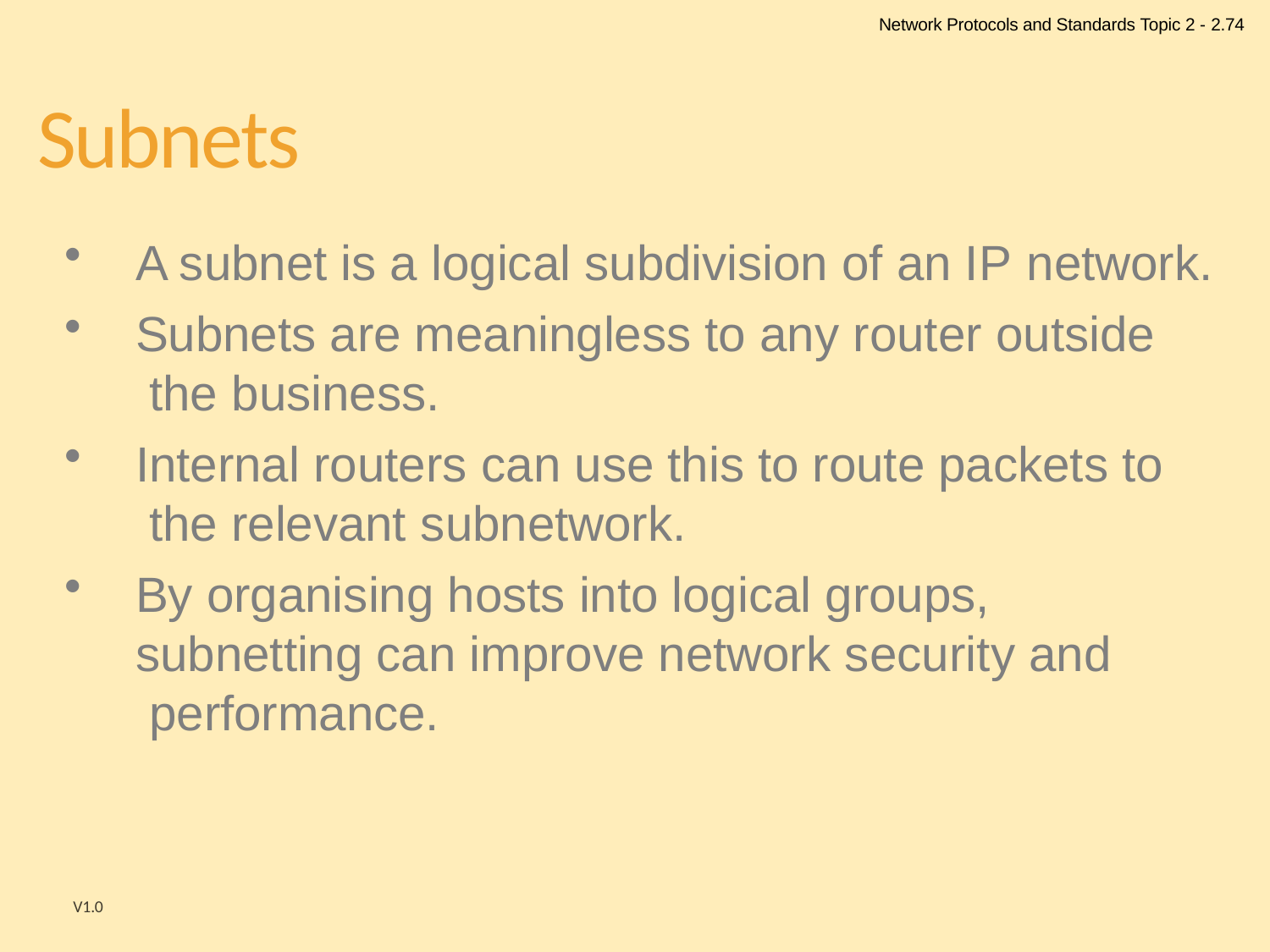

Network Protocols and Standards Topic 2 - 2.74
# Subnets
A subnet is a logical subdivision of an IP network.
Subnets are meaningless to any router outside  the business.
Internal routers can use this to route packets to  the relevant subnetwork.
By organising hosts into logical groups,  subnetting can improve network security and  performance.
V1.0